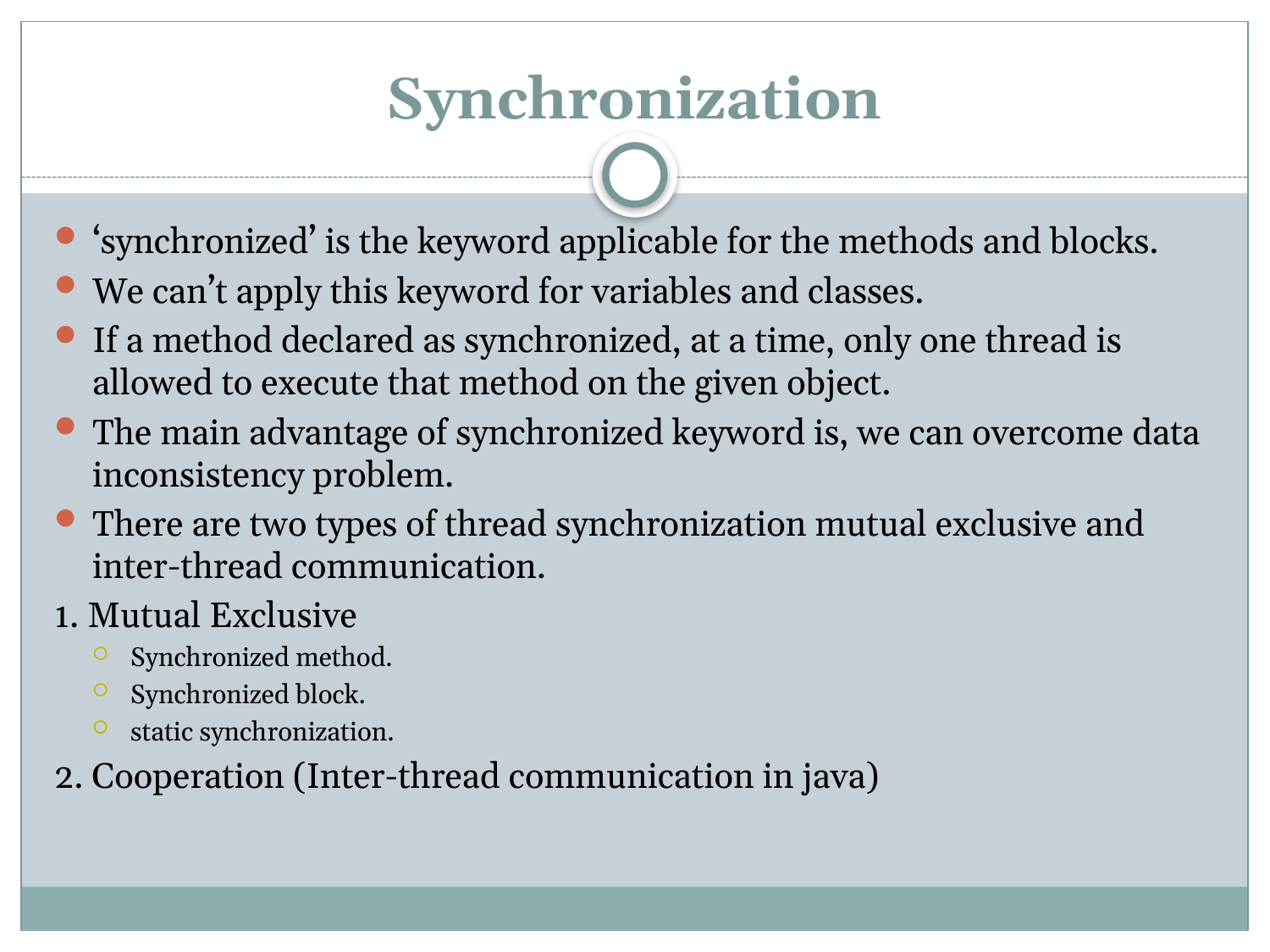

# Synchronization
‘synchronized’ is the keyword applicable for the methods and blocks.
We can’t apply this keyword for variables and classes.
If a method declared as synchronized, at a time, only one thread is allowed to execute that method on the given object.
The main advantage of synchronized keyword is, we can overcome data inconsistency problem.
There are two types of thread synchronization mutual exclusive and inter-thread communication.
1. Mutual Exclusive
Synchronized method.
Synchronized block.
static synchronization.
2. Cooperation (Inter-thread communication in java)